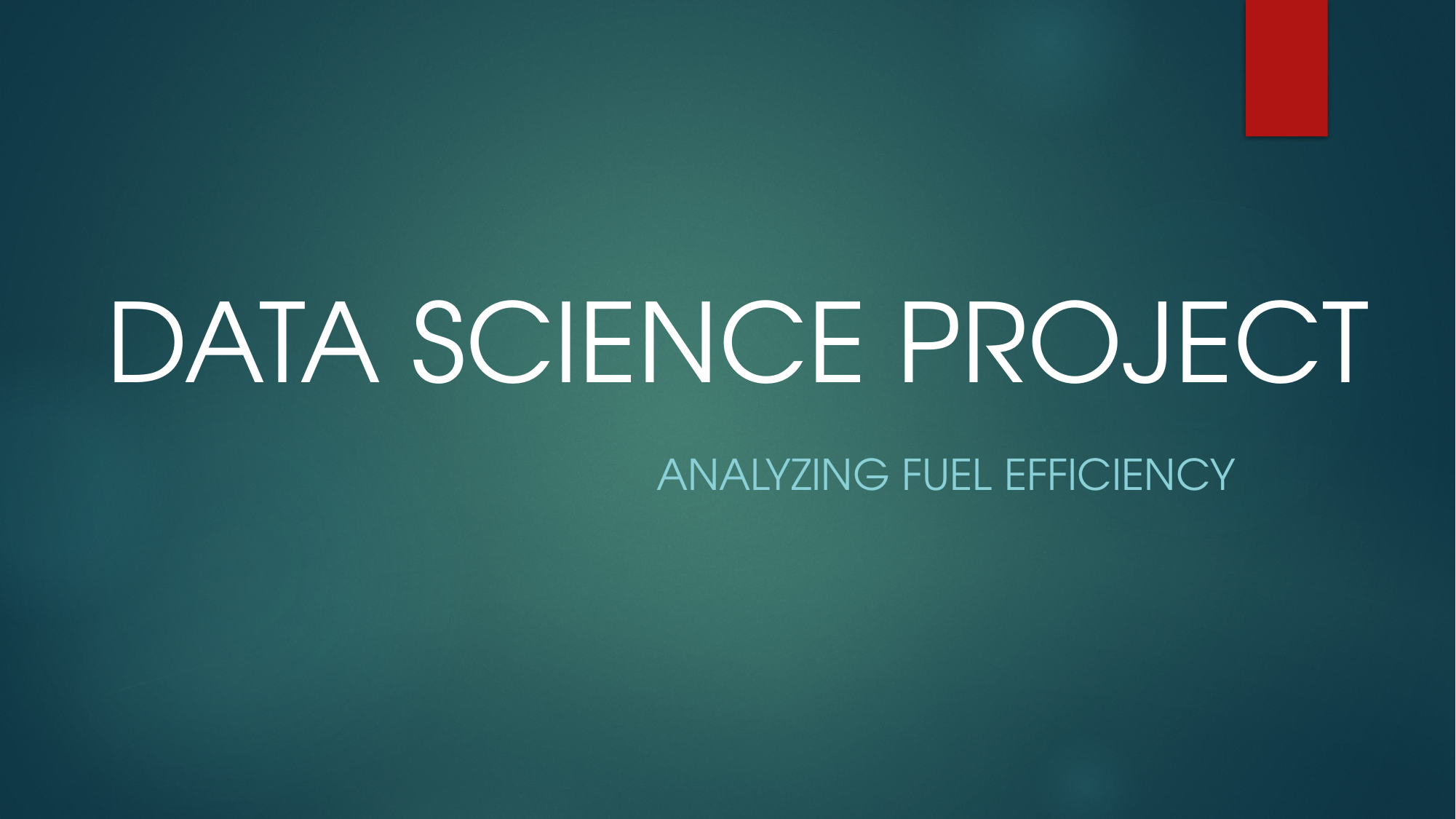

# DATA SCIENCE PROJECT
ANALYZING FUEL EFFICIENCY